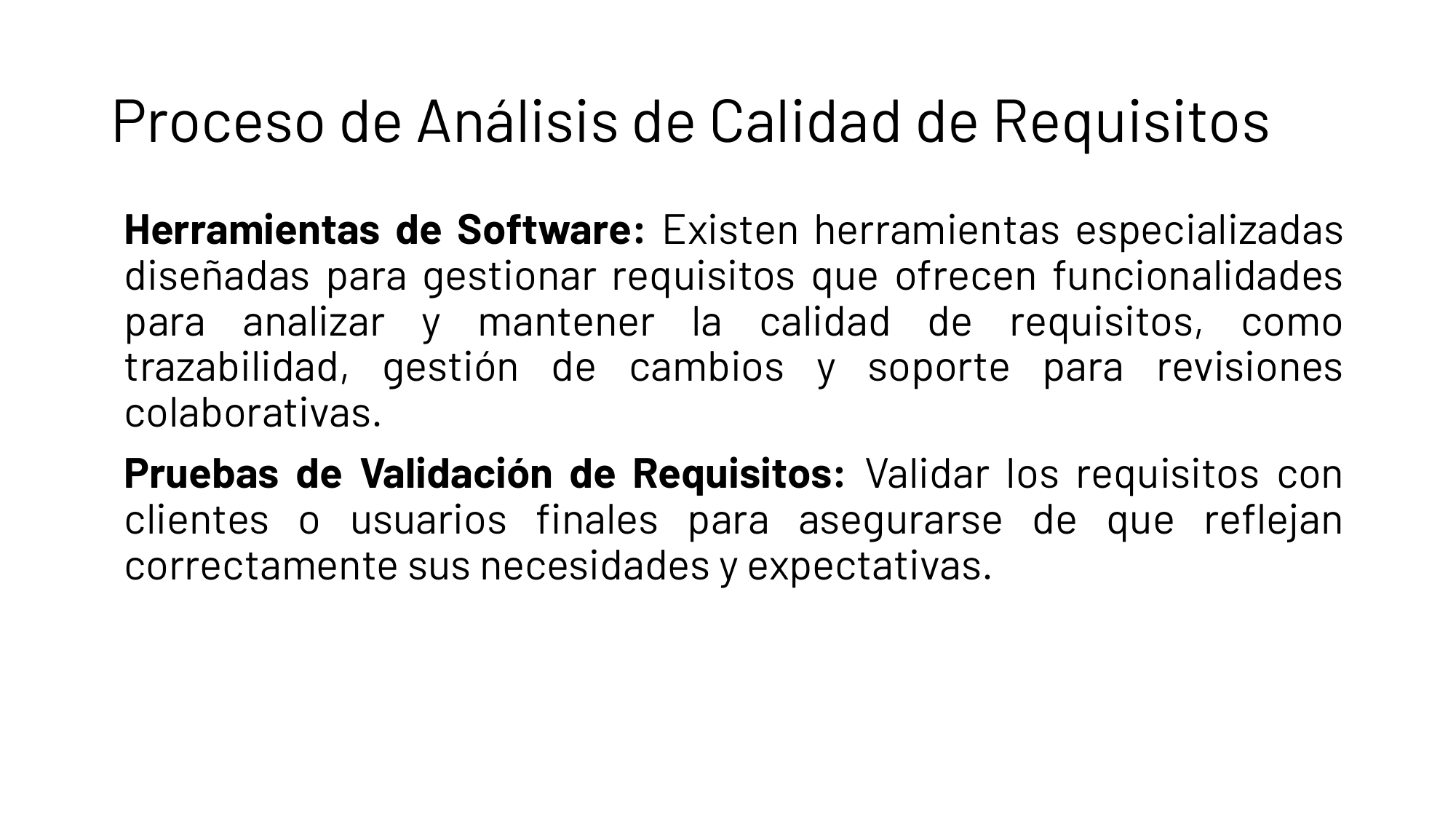

# Proceso de Análisis de Calidad de Requisitos
Herramientas de Software: Existen herramientas especializadas diseñadas para gestionar requisitos que ofrecen funcionalidades para analizar y mantener la calidad de requisitos, como trazabilidad, gestión de cambios y soporte para revisiones colaborativas.
Pruebas de Validación de Requisitos: Validar los requisitos con clientes o usuarios finales para asegurarse de que reflejan correctamente sus necesidades y expectativas.